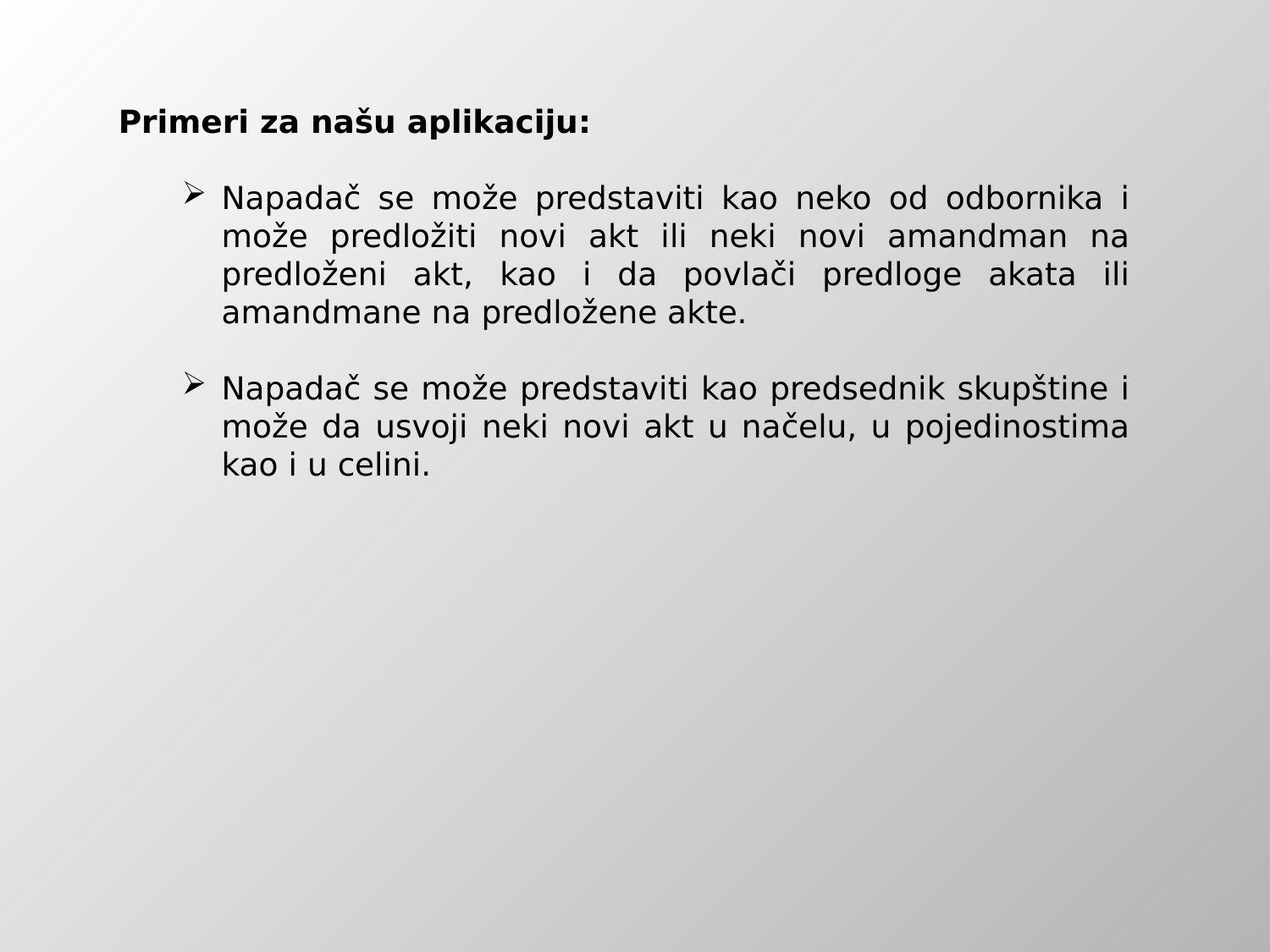

Primeri za našu aplikaciju:

Napadač se može predstaviti kao neko od odbornika i može predložiti novi akt ili neki novi amandman na predloženi akt, kao i da povlači predloge akata ili amandmane na predložene akte.

Napadač se može predstaviti kao predsednik skupštine i može da usvoji neki novi akt u načelu, u pojedinostima kao i u celini.